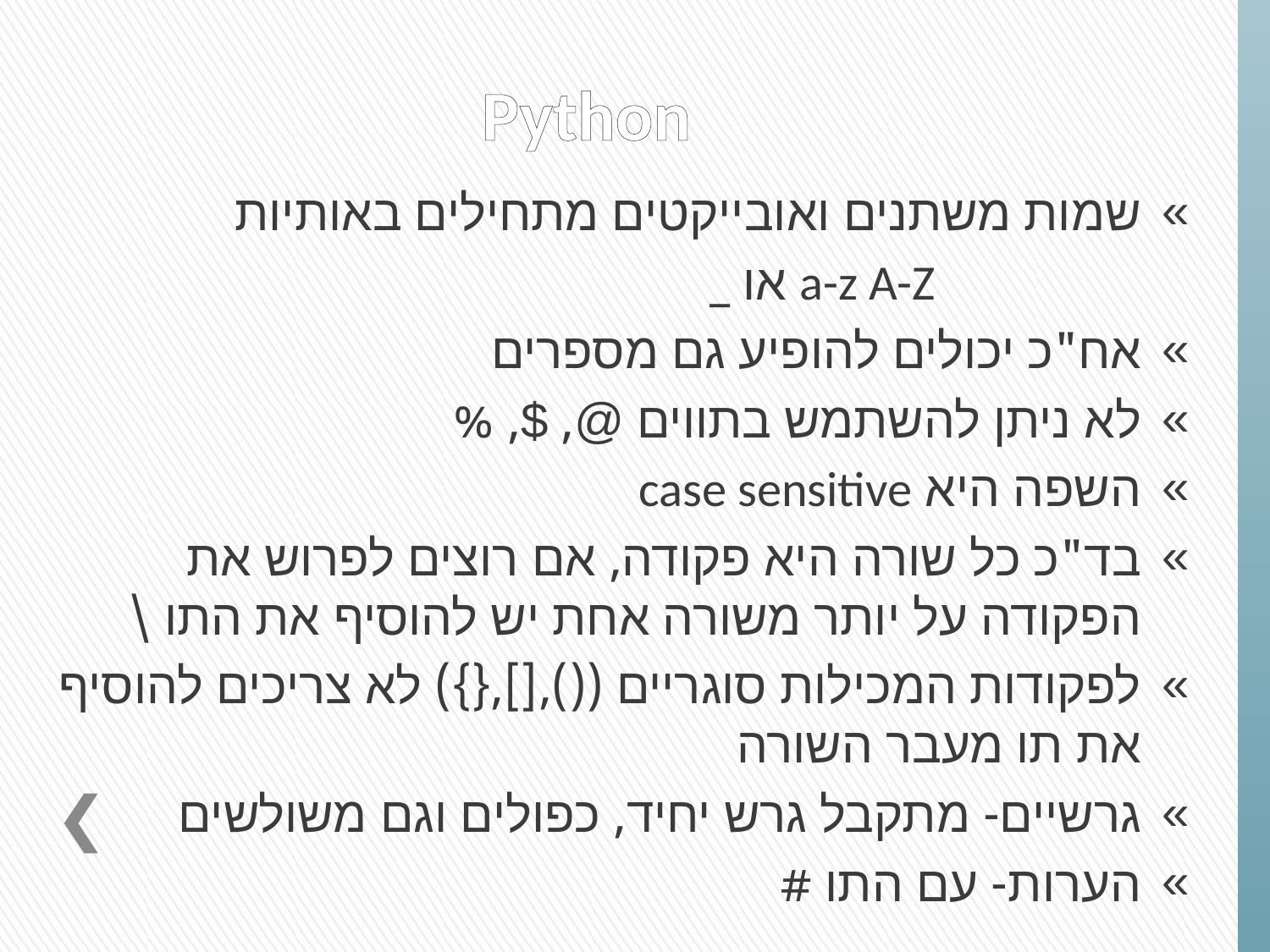

# Python
שמות משתנים ואובייקטים מתחילים באותיות
			a-z A-Z או _
אח"כ יכולים להופיע גם מספרים
לא ניתן להשתמש בתווים @, $, %
השפה היא case sensitive
בד"כ כל שורה היא פקודה, אם רוצים לפרוש את הפקודה על יותר משורה אחת יש להוסיף את התו \
לפקודות המכילות סוגריים ((),[],{}) לא צריכים להוסיף את תו מעבר השורה
גרשיים- מתקבל גרש יחיד, כפולים וגם משולשים
הערות- עם התו #